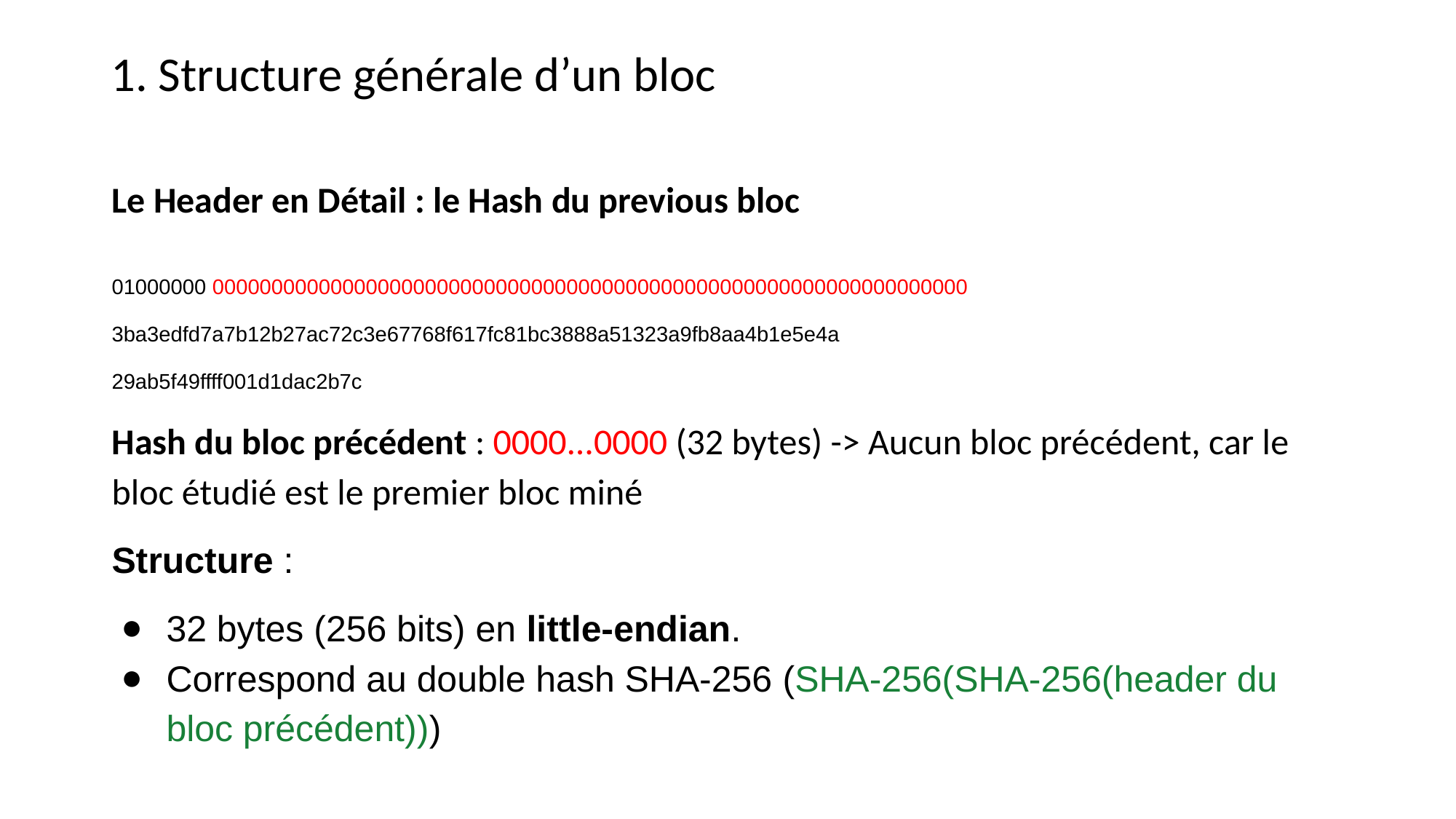

1. Structure générale d’un bloc
Le Header en Détail : le Hash du previous bloc

01000000 0000000000000000000000000000000000000000000000000000000000000000
3ba3edfd7a7b12b27ac72c3e67768f617fc81bc3888a51323a9fb8aa4b1e5e4a
29ab5f49ffff001d1dac2b7c
Hash du bloc précédent : 0000...0000 (32 bytes) -> Aucun bloc précédent, car le bloc étudié est le premier bloc miné
Structure :
32 bytes (256 bits) en little-endian.
Correspond au double hash SHA-256 (SHA-256(SHA-256(header du bloc précédent)))